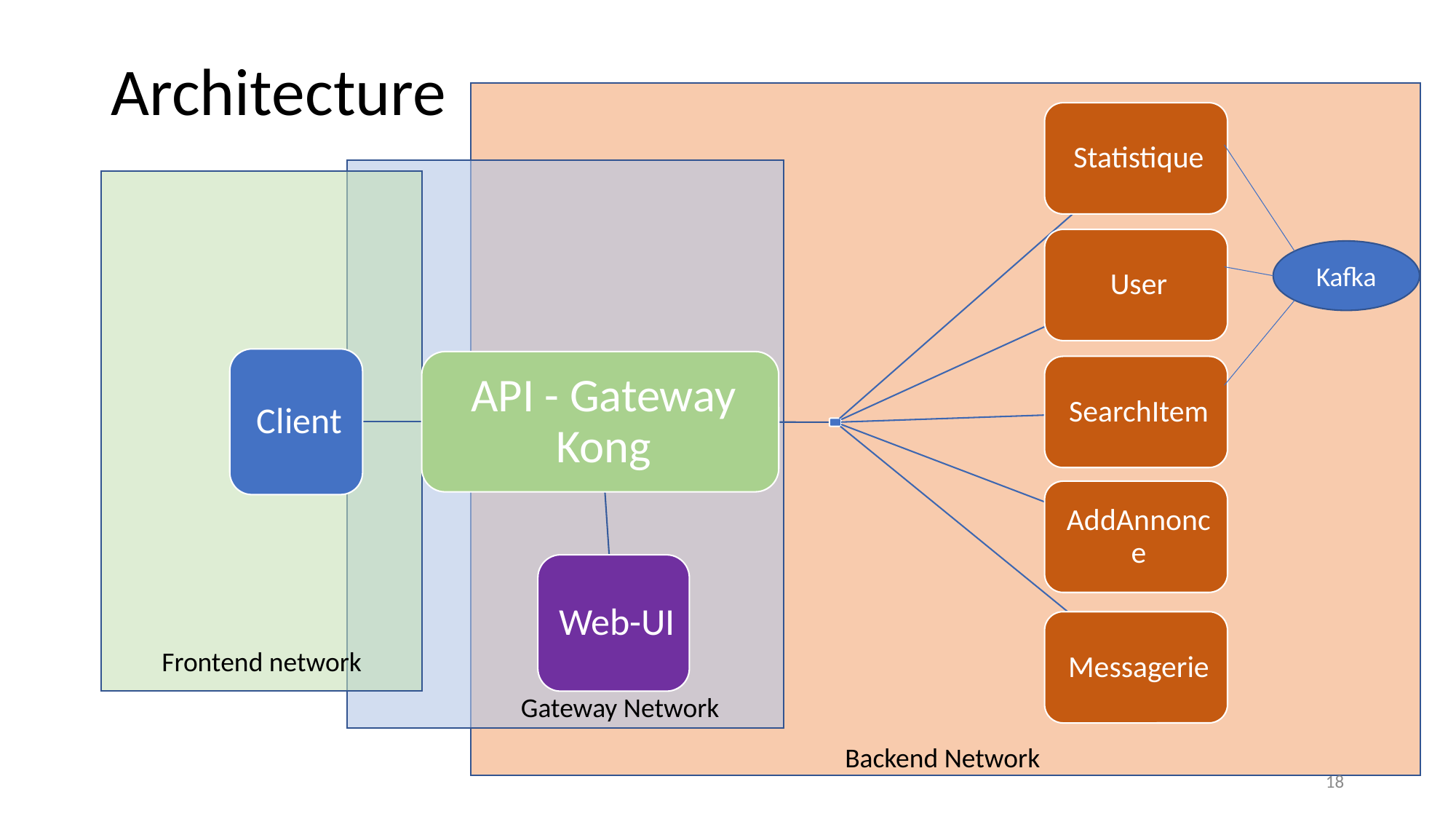

# Architecture

Backend Network
API - Gateway Kong

Statistique
Messagerie
SearchItem
User
AddAnnonce
Web-UI
Client

	Gateway Network

Frontend network
Kafka
18